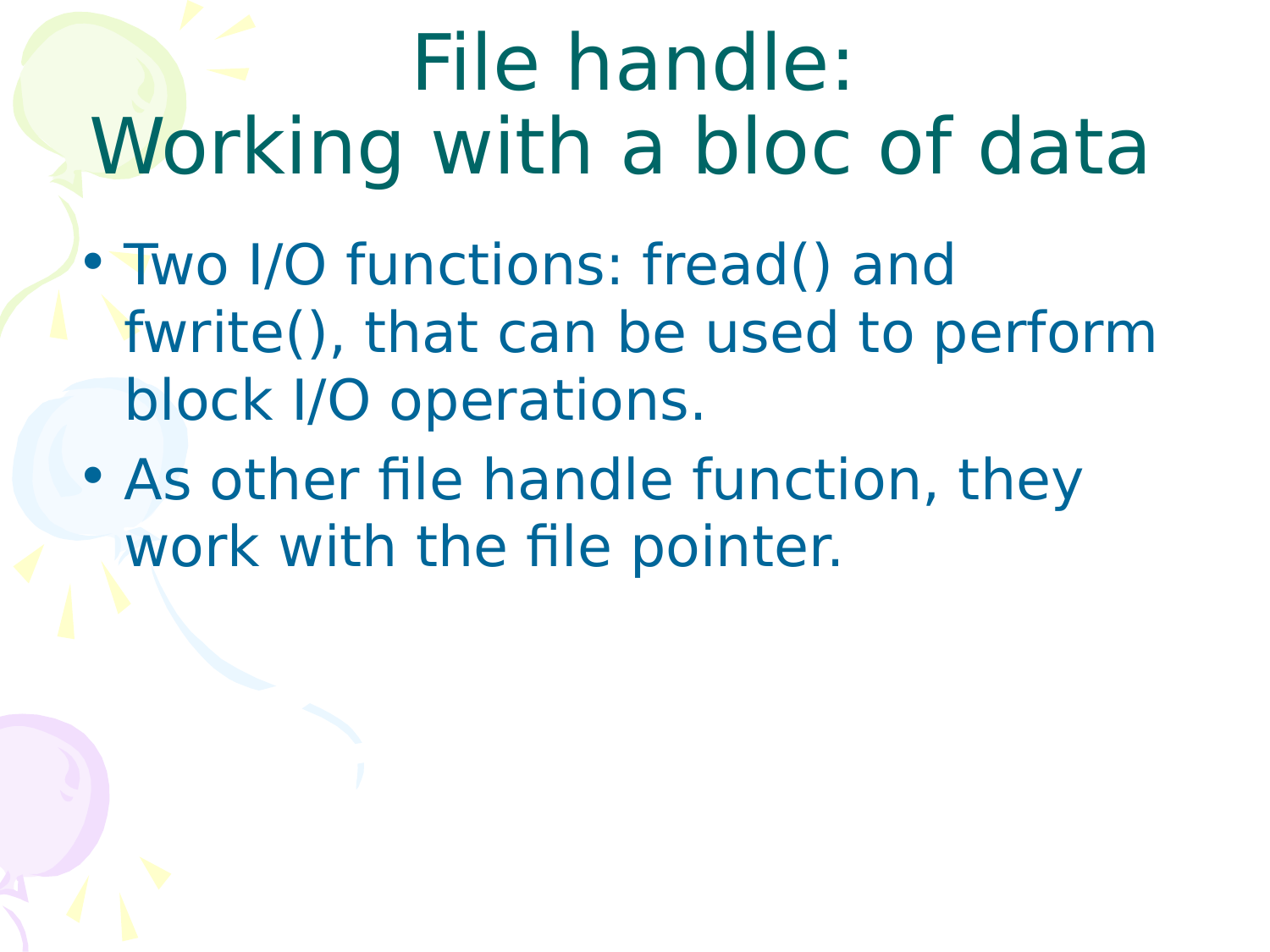

# File handle: Working with a bloc of data
Two I/O functions: fread() and fwrite(), that can be used to perform block I/O operations.
As other file handle function, they work with the file pointer.